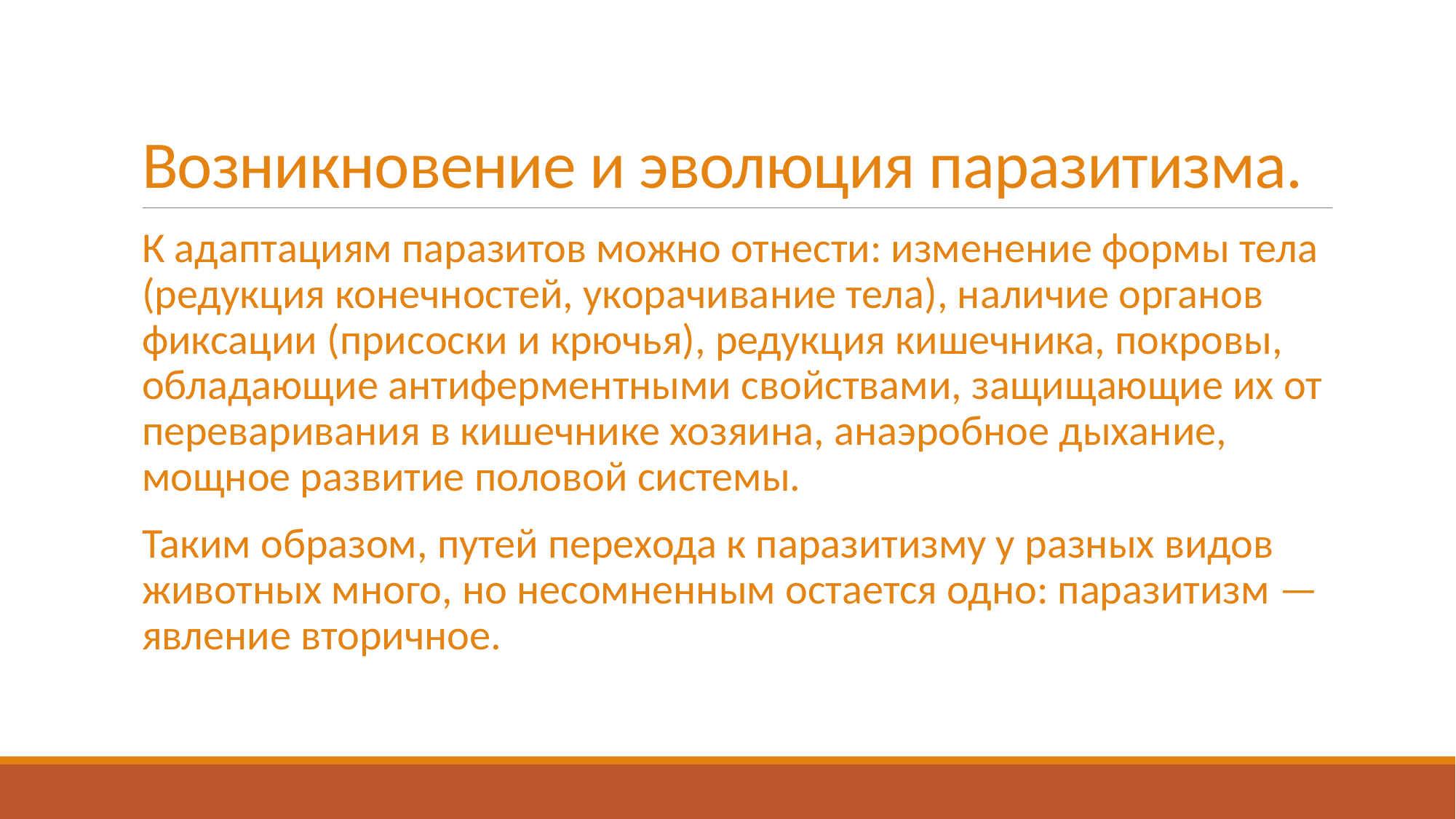

# Возникновение и эволюция паразитизма.
К адаптациям паразитов можно отнести: изменение формы тела (редукция конечностей, укорачивание тела), наличие органов фиксации (присоски и крючья), редукция кишечника, покровы, обладающие антиферментными свойствами, защищающие их от переваривания в кишечнике хозяина, анаэробное дыхание, мощное развитие половой системы.
Таким образом, путей перехода к паразитизму у разных видов животных много, но несомненным остается одно: паразитизм — явление вторичное.